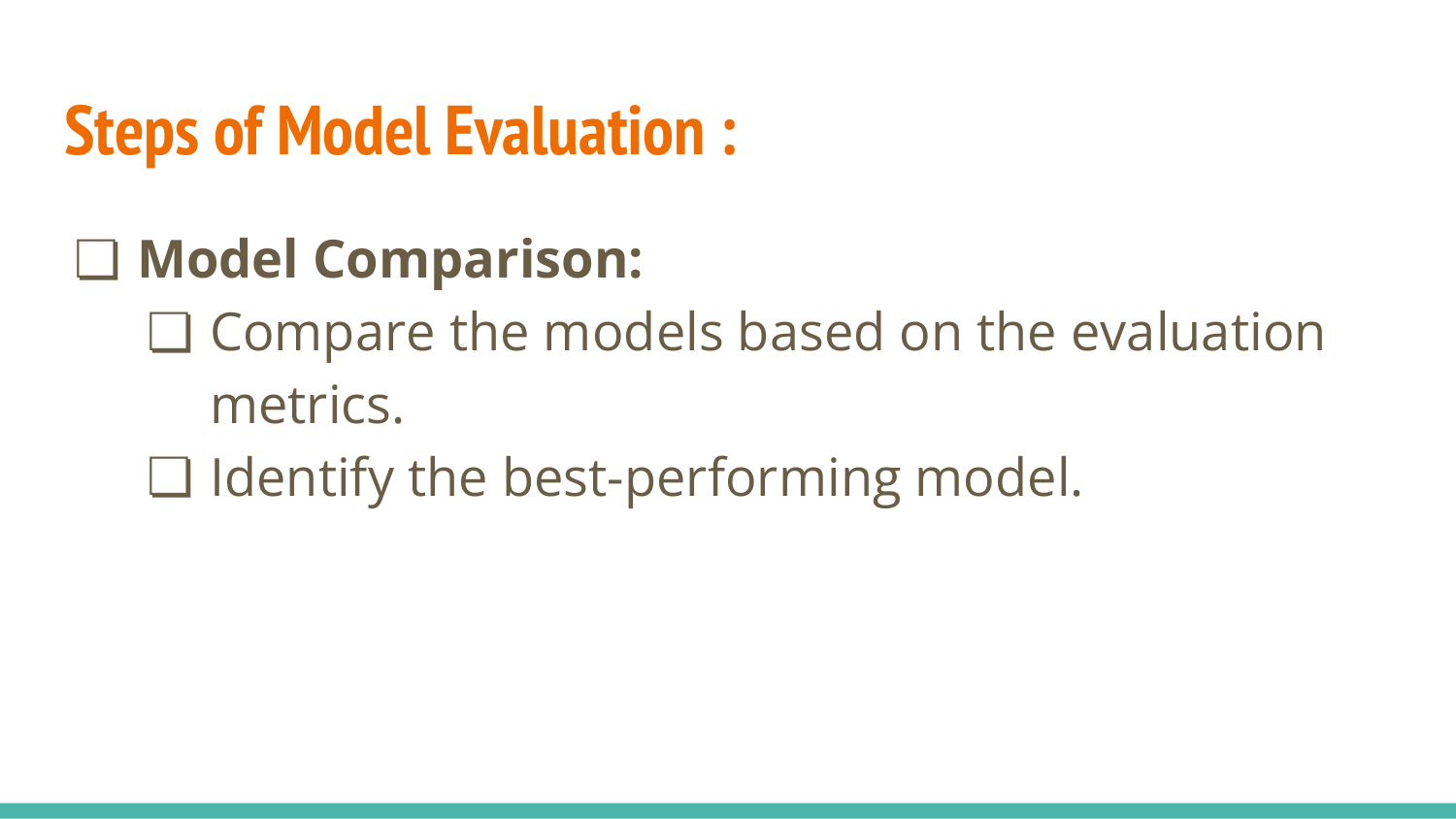

# Steps of Model Evaluation :
Model Comparison:
Compare the models based on the evaluation metrics.
Identify the best-performing model.